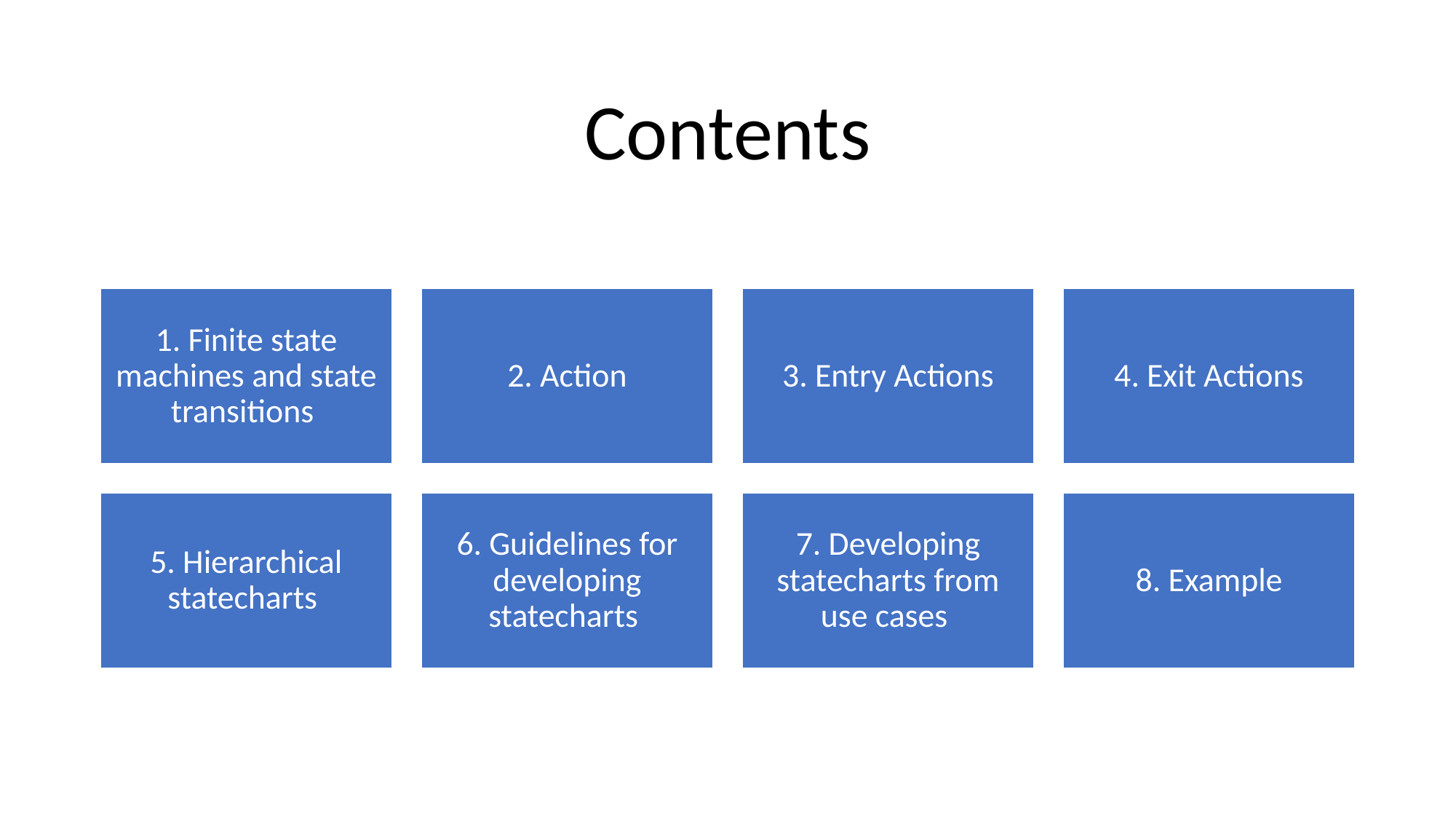

# Contents
1. Finite state machines and state transitions
2. Action
3. Entry Actions
4. Exit Actions
5. Hierarchical statecharts
6. Guidelines for developing statecharts
7. Developing statecharts from use cases
8. Example